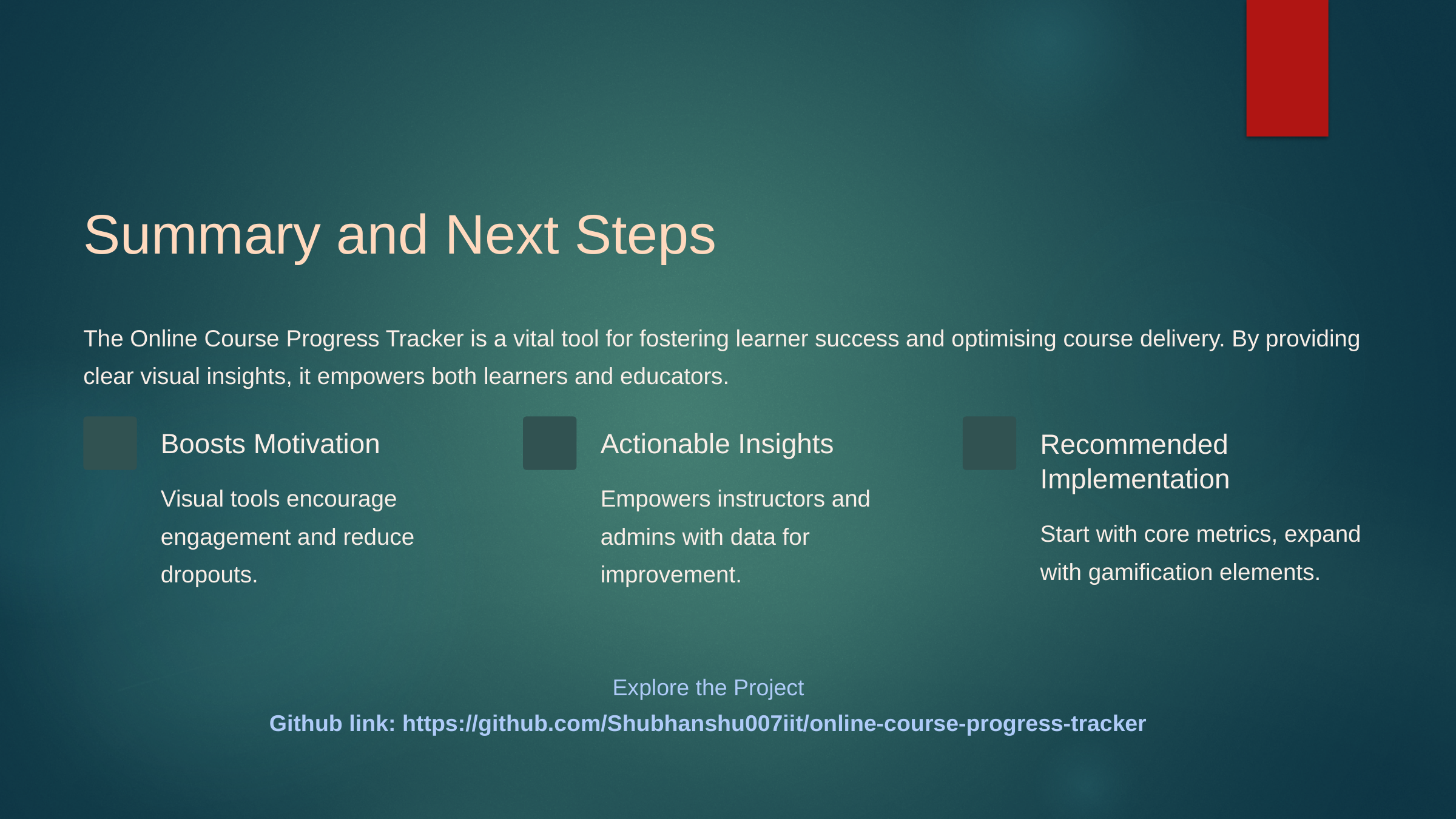

Summary and Next Steps
The Online Course Progress Tracker is a vital tool for fostering learner success and optimising course delivery. By providing clear visual insights, it empowers both learners and educators.

Boosts Motivation
Actionable Insights
Recommended Implementation
Visual tools encourage engagement and reduce dropouts.
Empowers instructors and admins with data for improvement.
Start with core metrics, expand with gamification elements.
Explore the Project
Github link: https://github.com/Shubhanshu007iit/online-course-progress-tracker